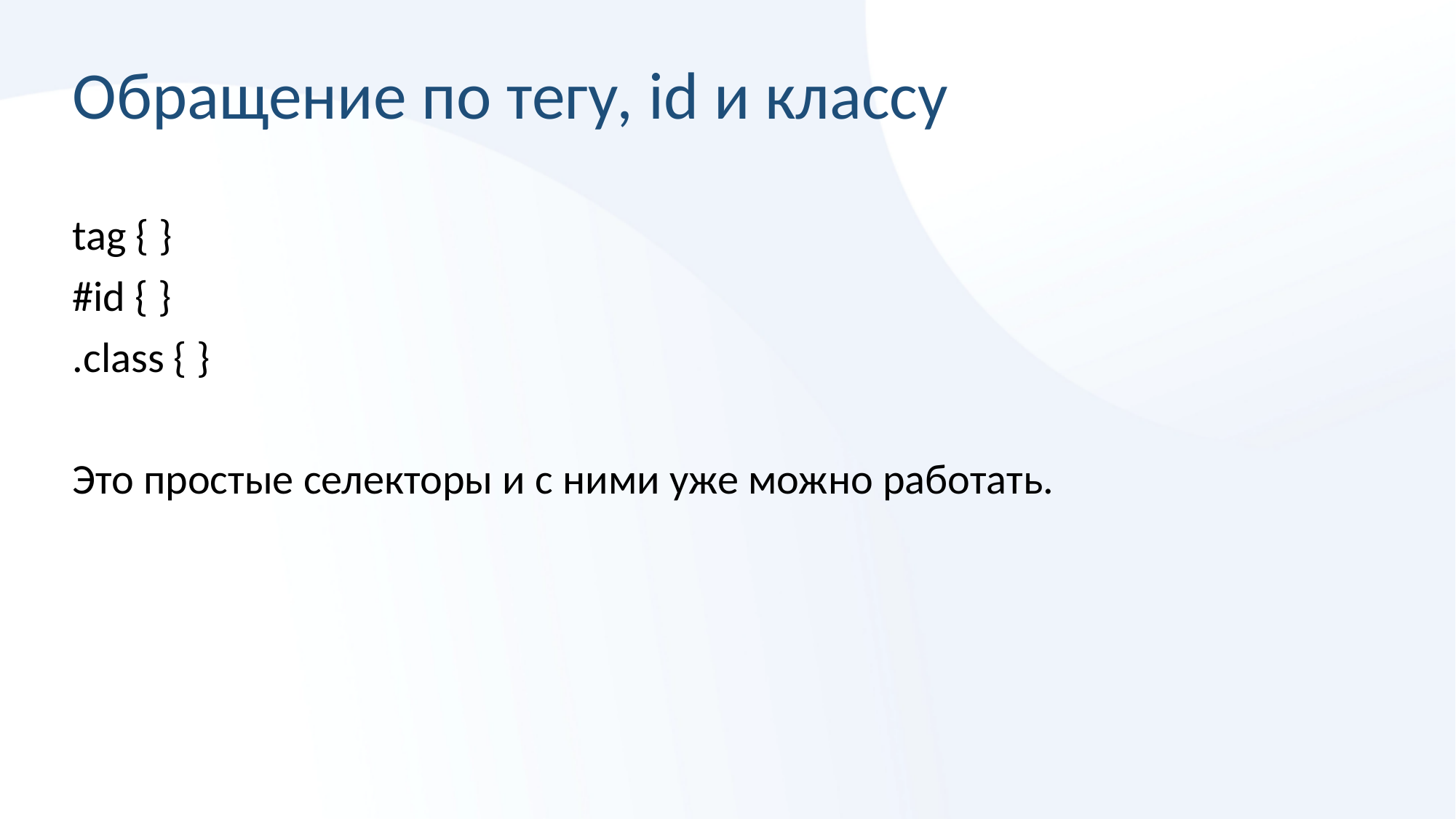

# Обращение по тегу, id и классу
tag { }
#id { }
.class { }

Это простые селекторы и с ними уже можно работать.